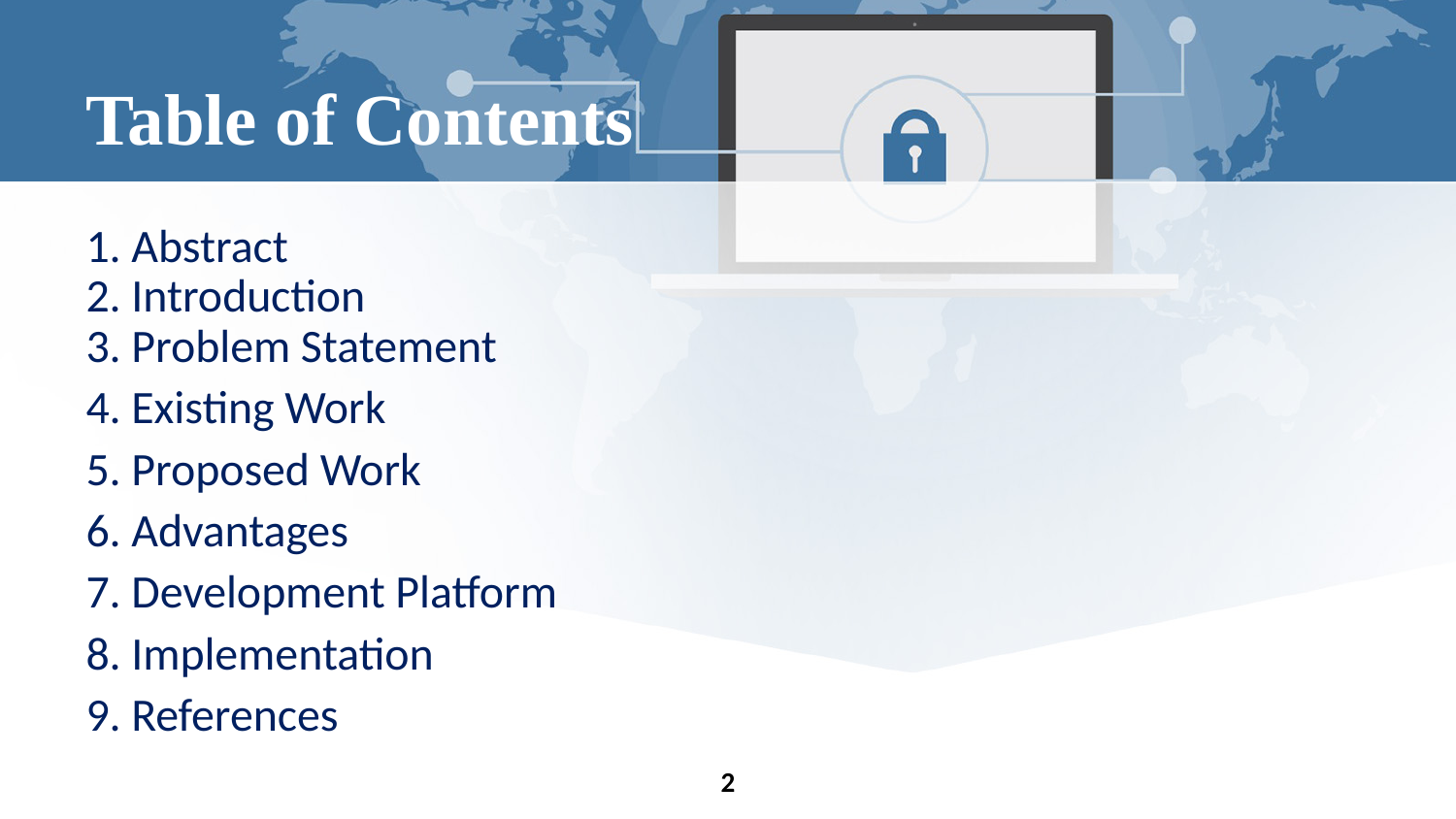

# Table of Contents
1. Abstract
2. Introduction
3. Problem Statement
4. Existing Work
5. Proposed Work
6. Advantages
7. Development Platform
8. Implementation
9. References

2